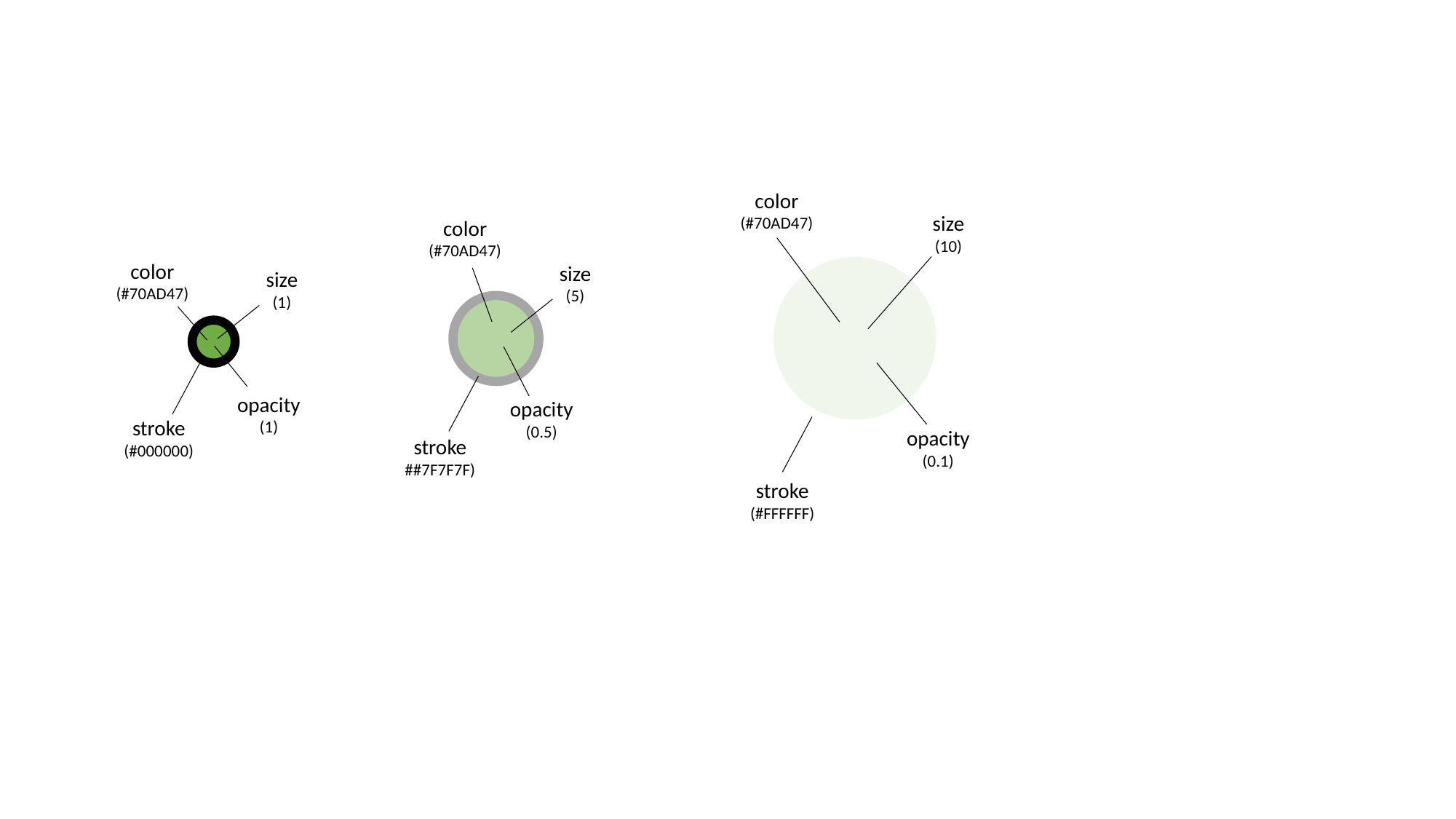

color
(#70AD47)
size
(10)
color
(#70AD47)
color
(#70AD47)

size
(5)
size
(1)

opacity
(1)
opacity
(0.5)
stroke
(#000000)
opacity
(0.1)
stroke
##7F7F7F)
stroke
(#FFFFFF)